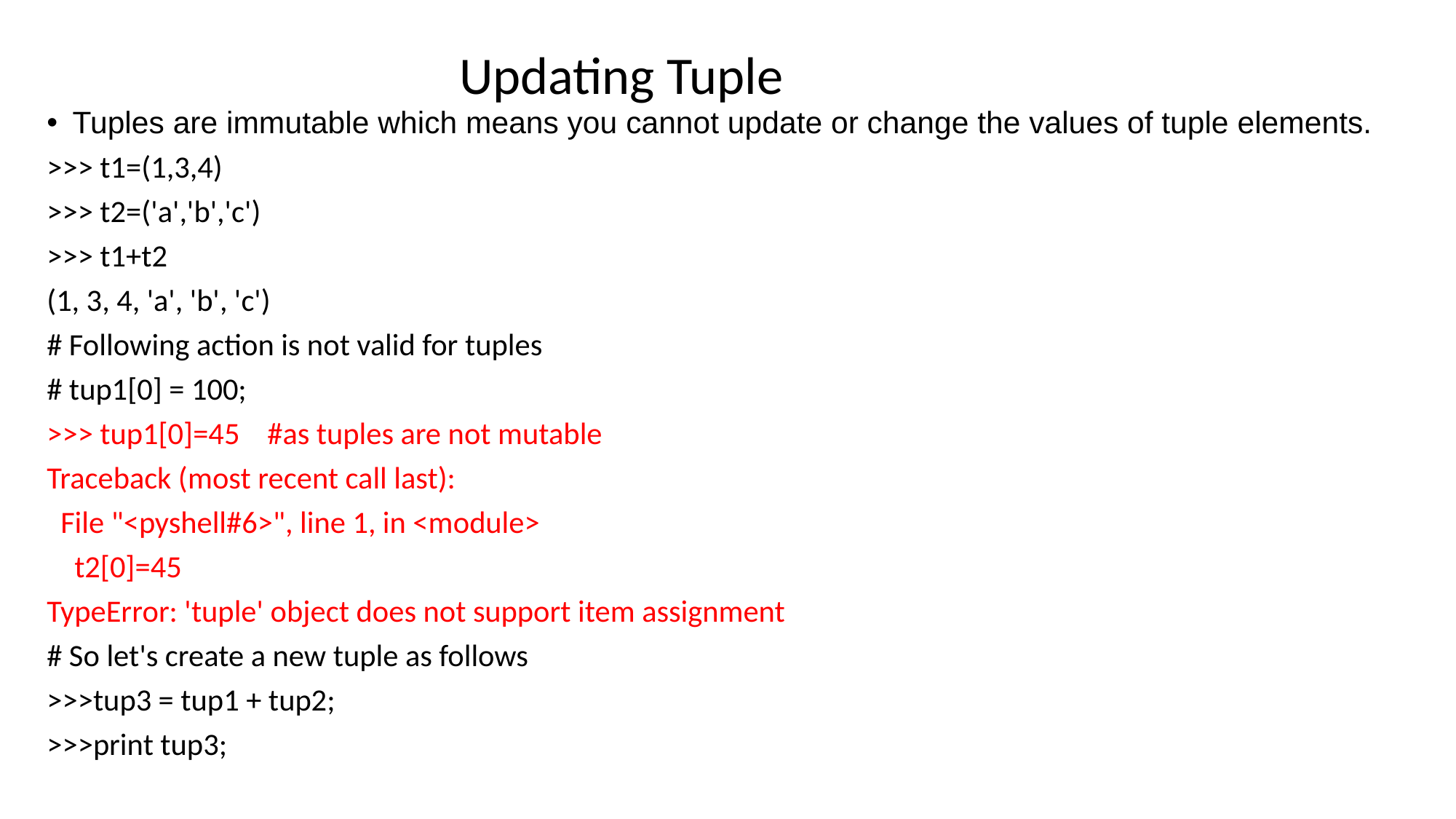

# Updating Tuple
Tuples are immutable which means you cannot update or change the values of tuple elements.
>>> t1=(1,3,4)
>>> t2=('a','b','c')
>>> t1+t2
(1, 3, 4, 'a', 'b', 'c')
# Following action is not valid for tuples
# tup1[0] = 100;
>>> tup1[0]=45    #as tuples are not mutable
Traceback (most recent call last):
  File "<pyshell#6>", line 1, in <module>
    t2[0]=45
TypeError: 'tuple' object does not support item assignment
# So let's create a new tuple as follows
>>>tup3 = tup1 + tup2;
>>>print tup3;